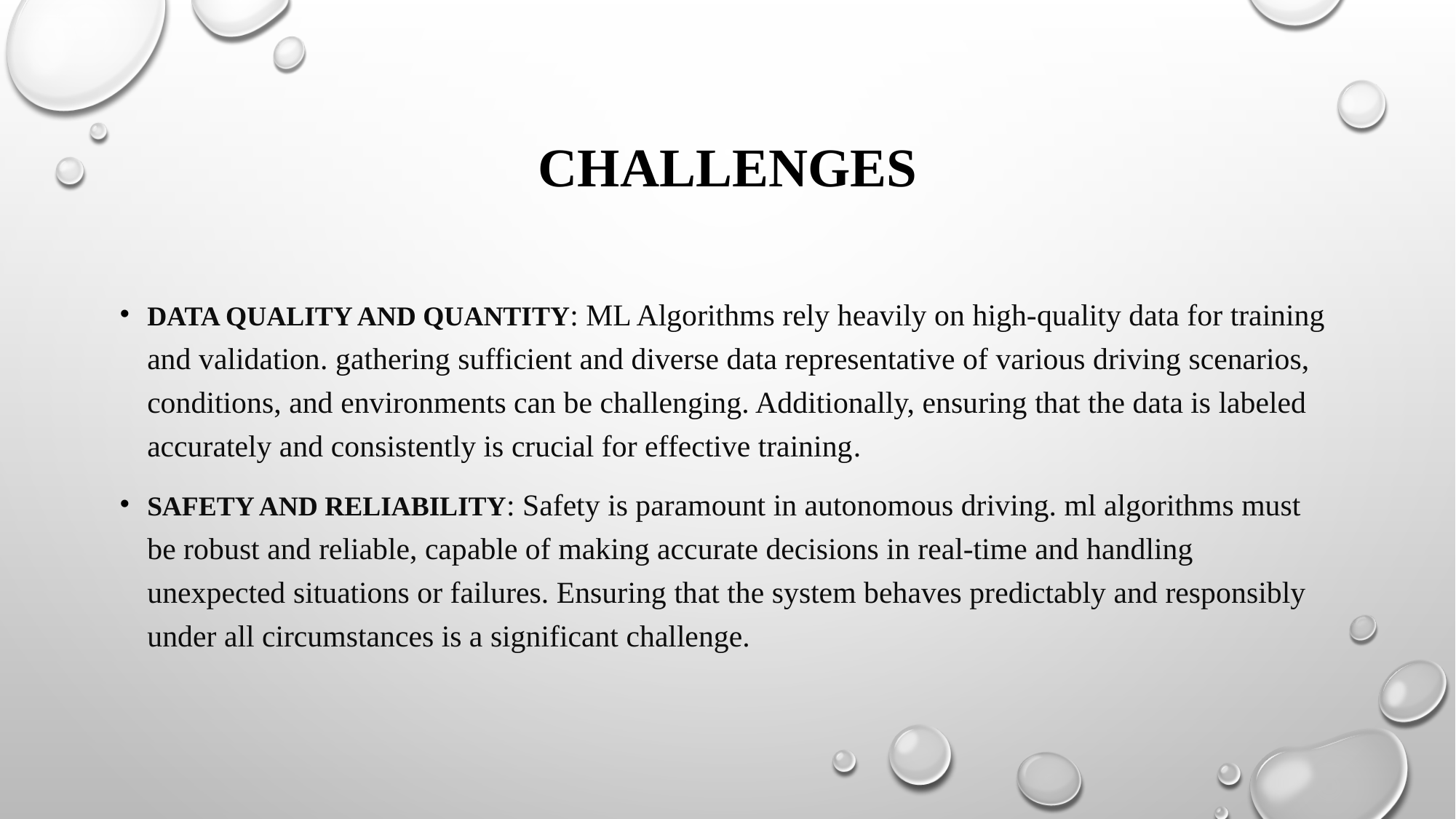

# CHALLENGES
Data Quality and Quantity: ML Algorithms rely heavily on high-quality data for training and validation. gathering sufficient and diverse data representative of various driving scenarios, conditions, and environments can be challenging. Additionally, ensuring that the data is labeled accurately and consistently is crucial for effective training.
Safety and Reliability: Safety is paramount in autonomous driving. ml algorithms must be robust and reliable, capable of making accurate decisions in real-time and handling unexpected situations or failures. Ensuring that the system behaves predictably and responsibly under all circumstances is a significant challenge.